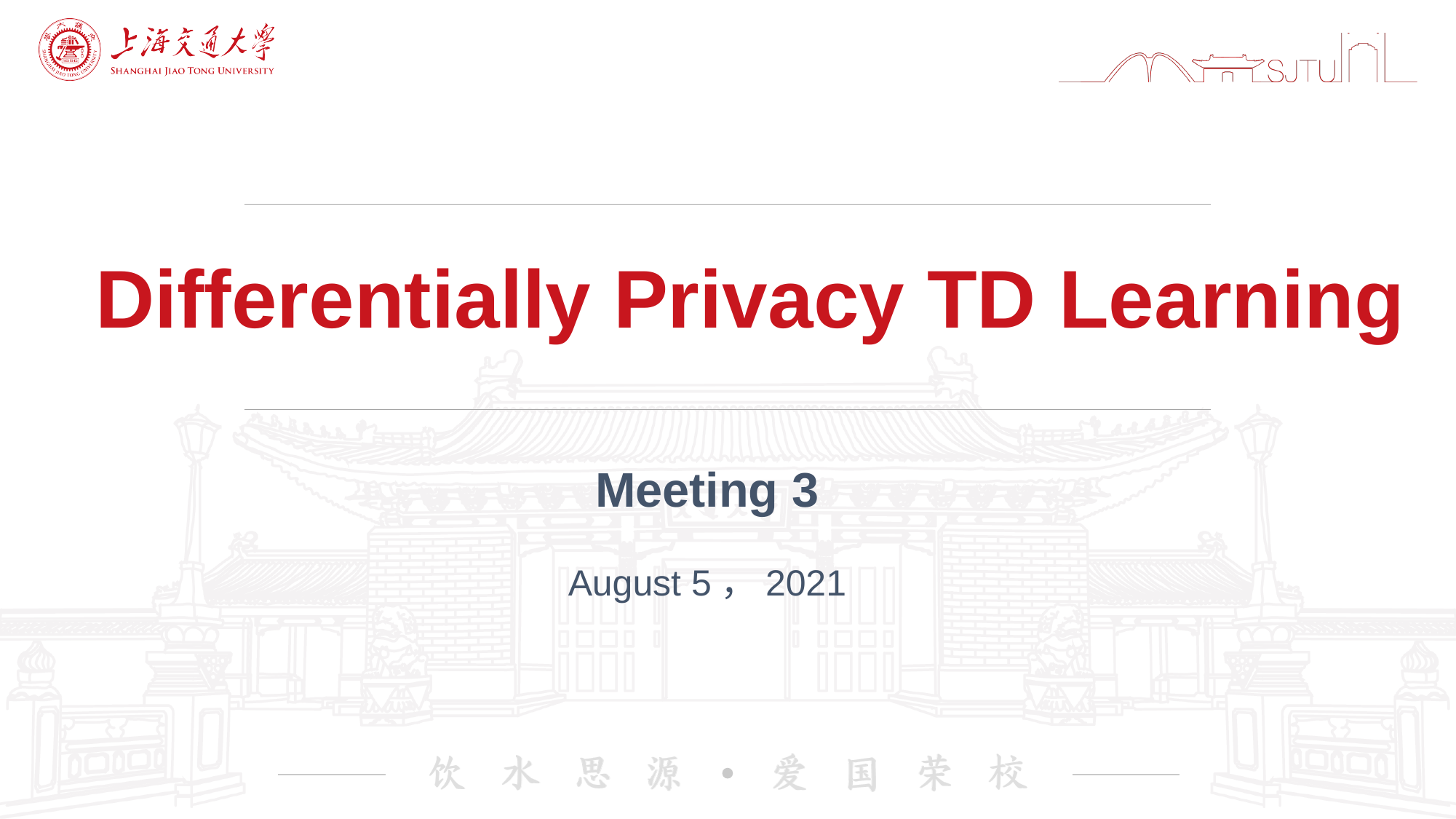

# Differentially Privacy TD Learning
Meeting 3
August 5，2021